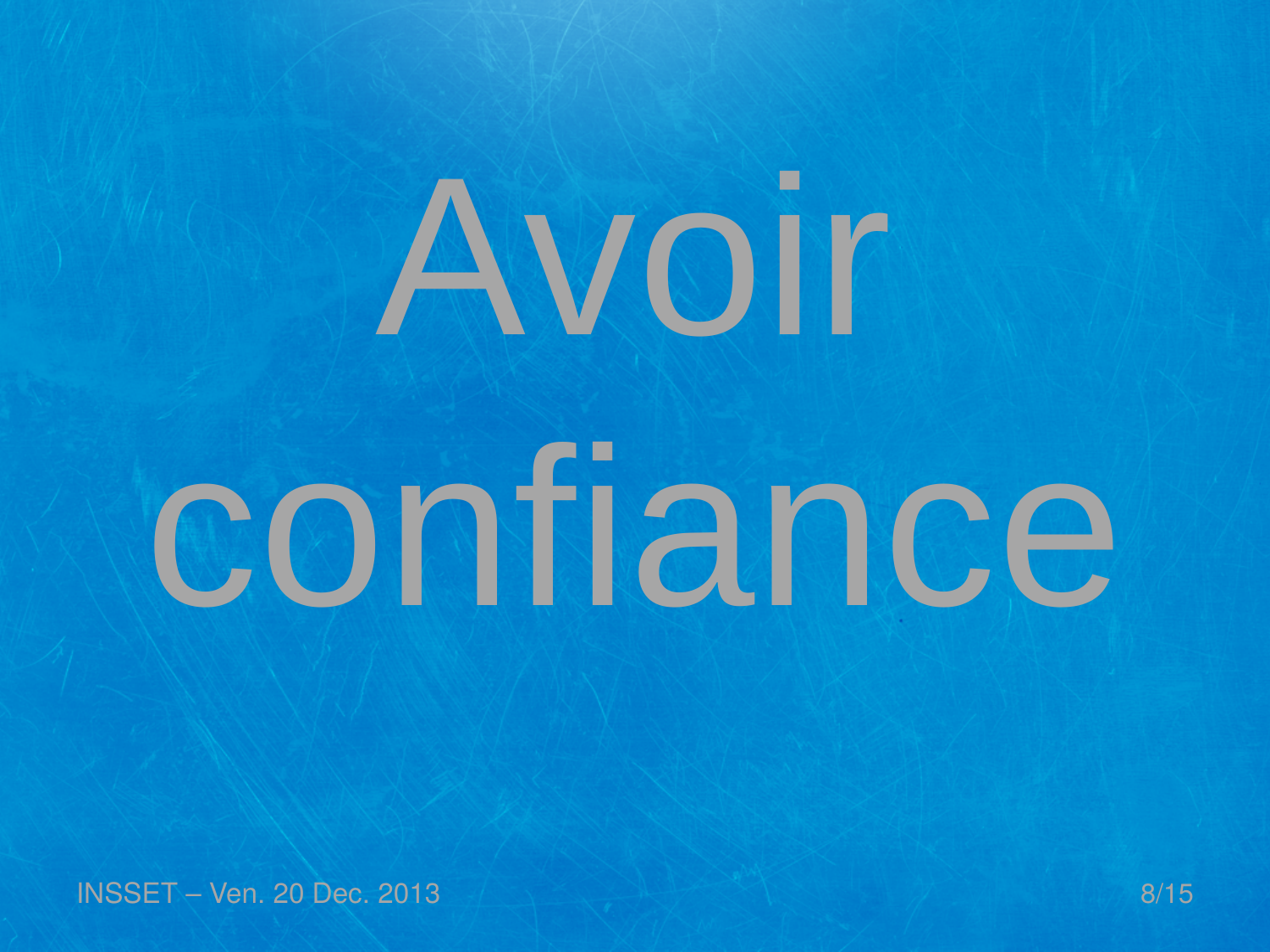

# Avoir confiance
INSSET – Ven. 20 Dec. 2013
8/15